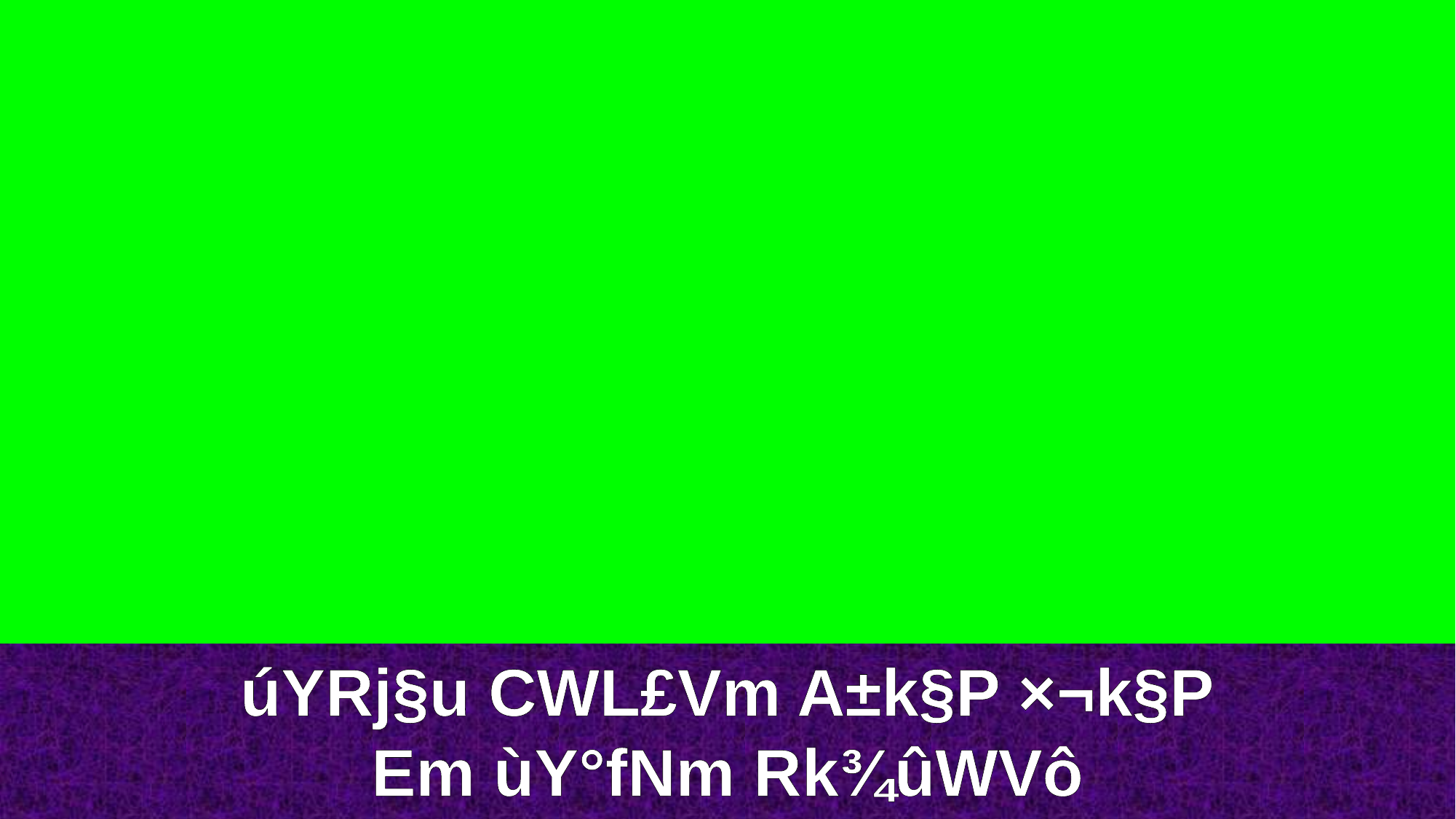

úYRj§u CWL£Vm A±k§P ×¬k§P
Em ùY°fNm Rk¾ûWVô